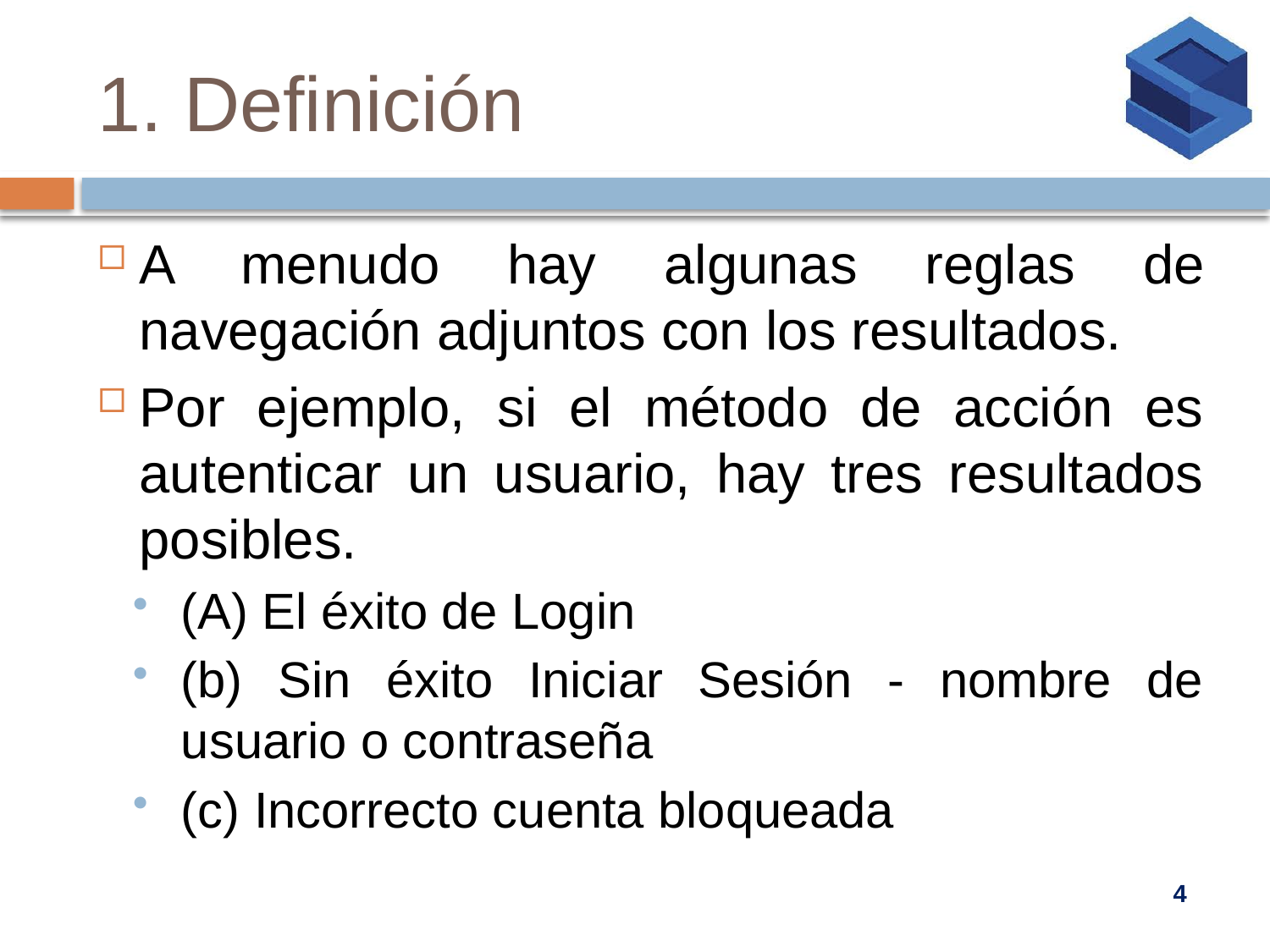

# 1. Definición
A menudo hay algunas reglas de navegación adjuntos con los resultados.
Por ejemplo, si el método de acción es autenticar un usuario, hay tres resultados posibles.
(A) El éxito de Login
(b) Sin éxito Iniciar Sesión - nombre de usuario o contraseña
(c) Incorrecto cuenta bloqueada
4